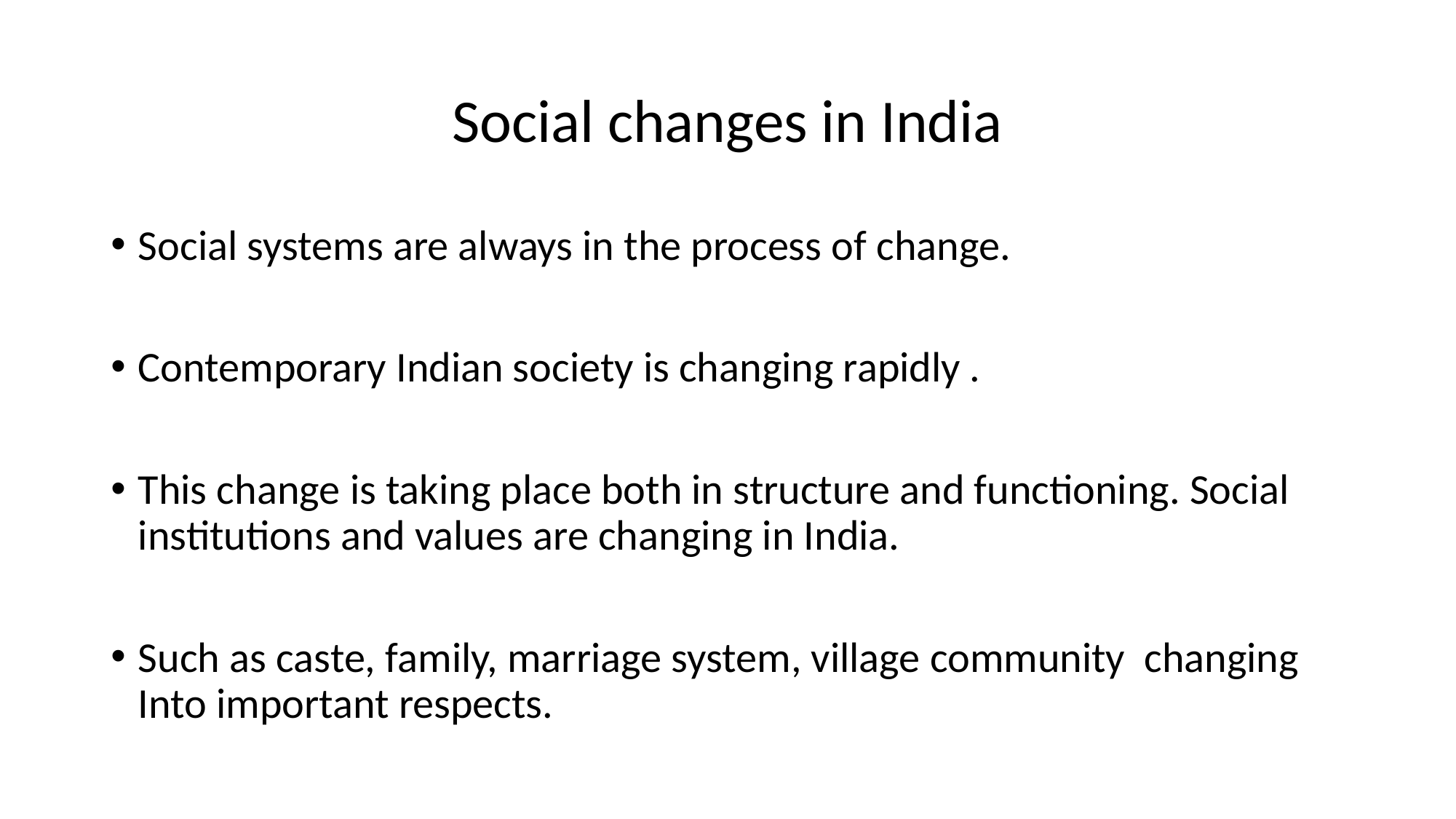

# Social changes in India
Social systems are always in the process of change.

Contemporary Indian society is changing rapidly .

This change is taking place both in structure and functioning. Social institutions and values are changing in India.

Such as caste, family, marriage system, village community  changing Into important respects.